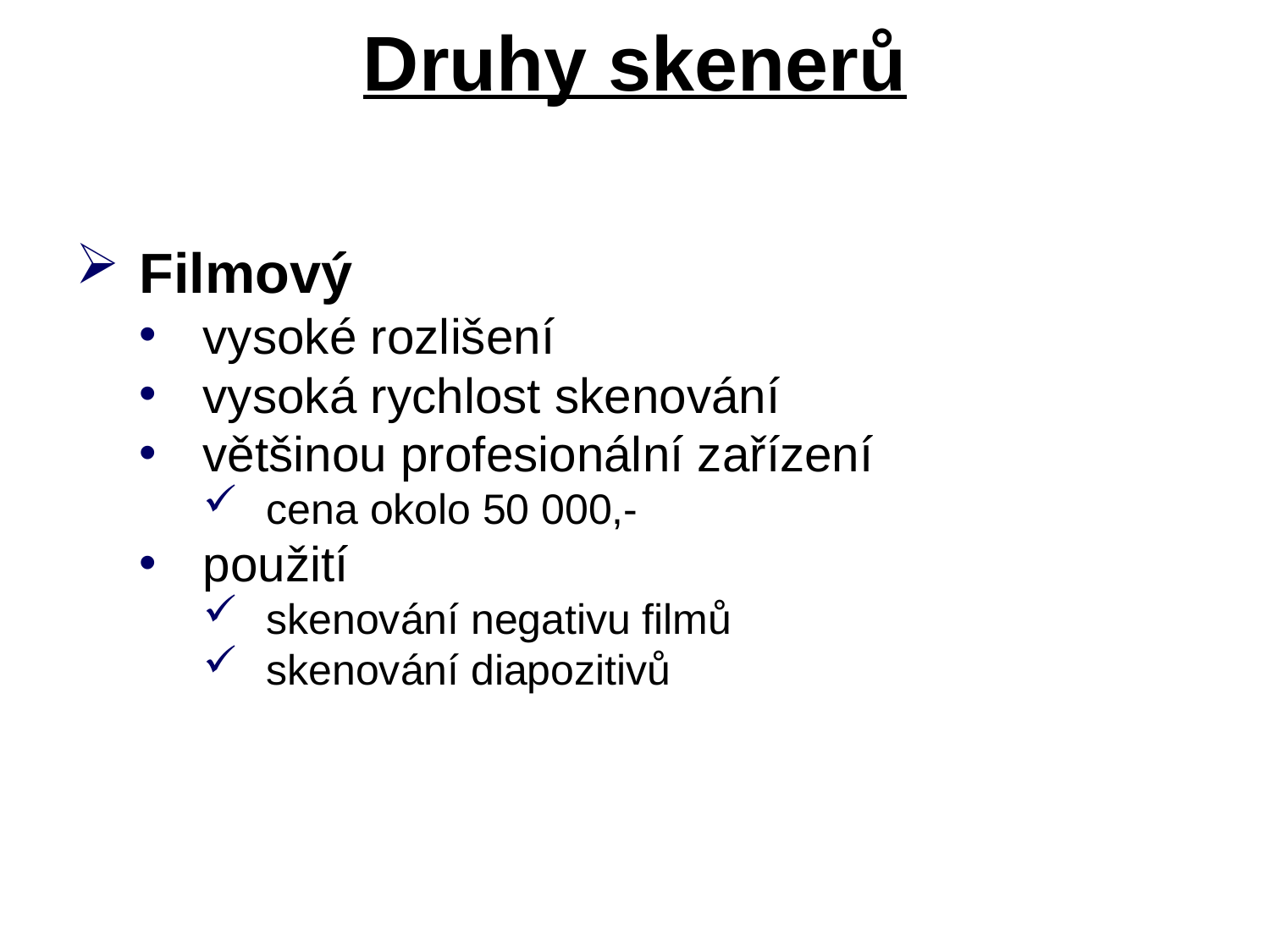

# Druhy skenerů
Filmový
vysoké rozlišení
vysoká rychlost skenování
většinou profesionální zařízení
cena okolo 50 000,-
použití
skenování negativu filmů
skenování diapozitivů